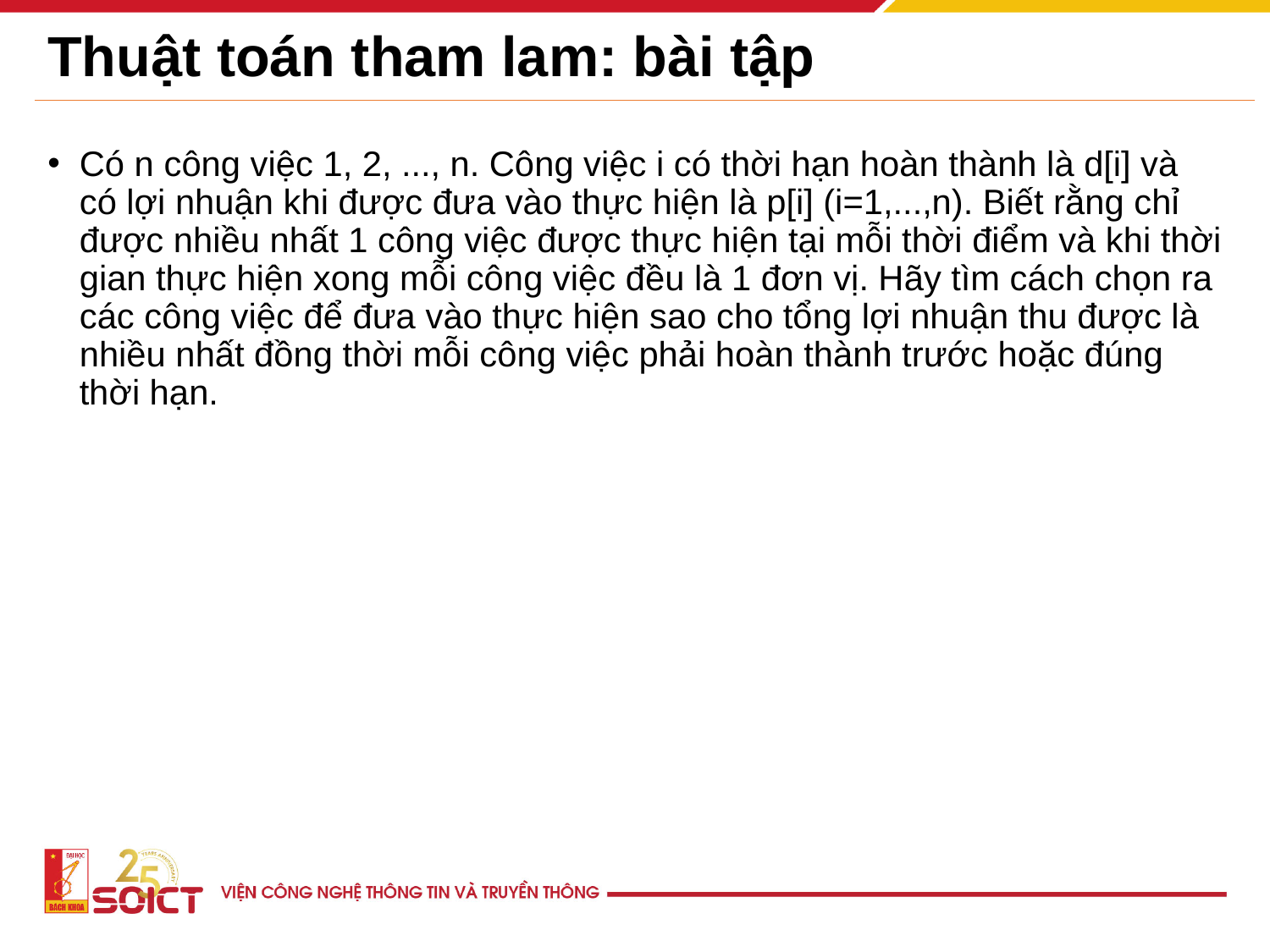

# Thuật toán tham lam: bài tập
Có n công việc 1, 2, ..., n. Công việc i có thời hạn hoàn thành là d[i] và có lợi nhuận khi được đưa vào thực hiện là p[i] (i=1,...,n). Biết rằng chỉ được nhiều nhất 1 công việc được thực hiện tại mỗi thời điểm và khi thời gian thực hiện xong mỗi công việc đều là 1 đơn vị. Hãy tìm cách chọn ra các công việc để đưa vào thực hiện sao cho tổng lợi nhuận thu được là nhiều nhất đồng thời mỗi công việc phải hoàn thành trước hoặc đúng thời hạn.